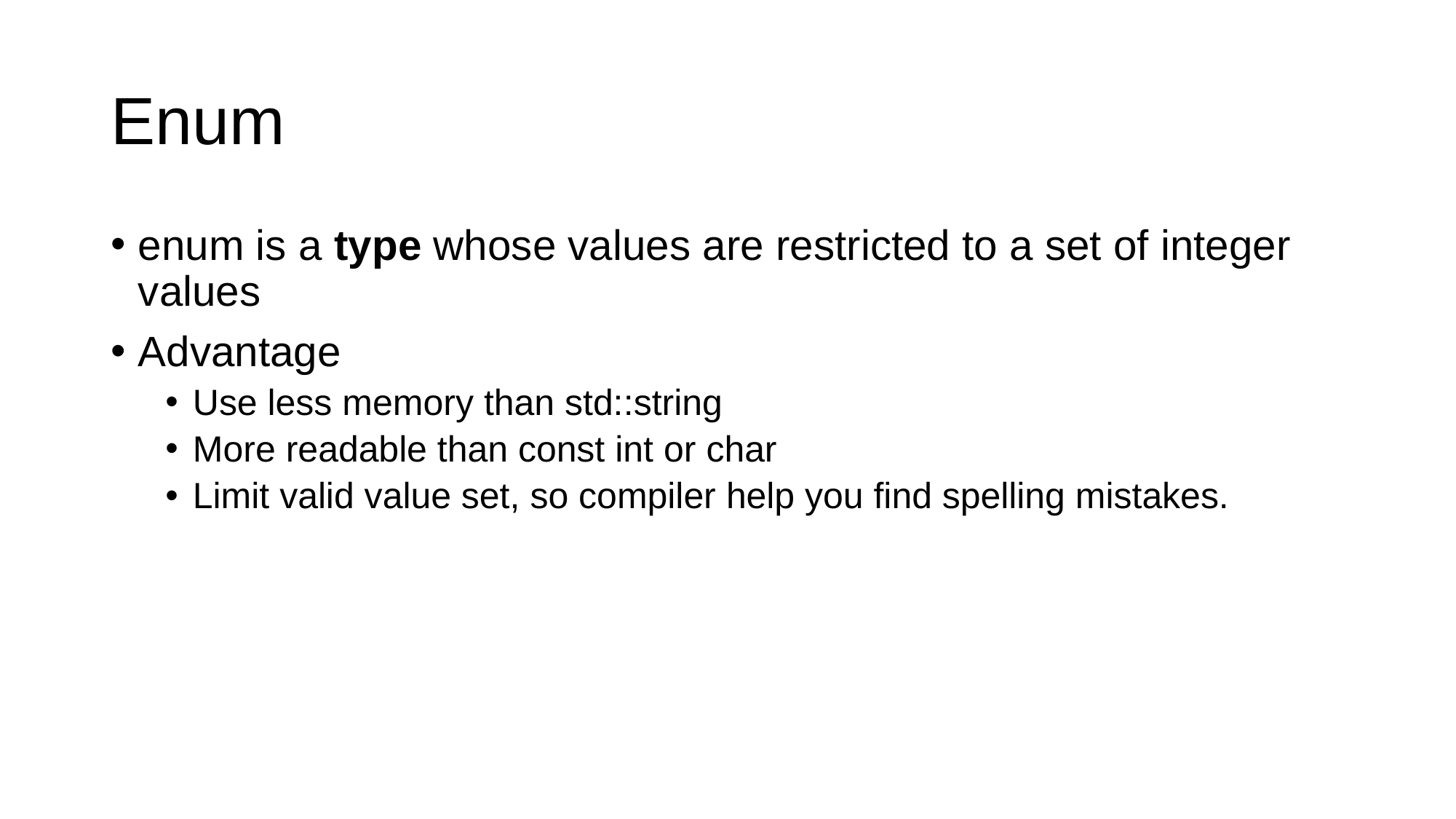

# Enum
enum is a type whose values are restricted to a set of integer values
Advantage
Use less memory than std::string
More readable than const int or char
Limit valid value set, so compiler help you find spelling mistakes.